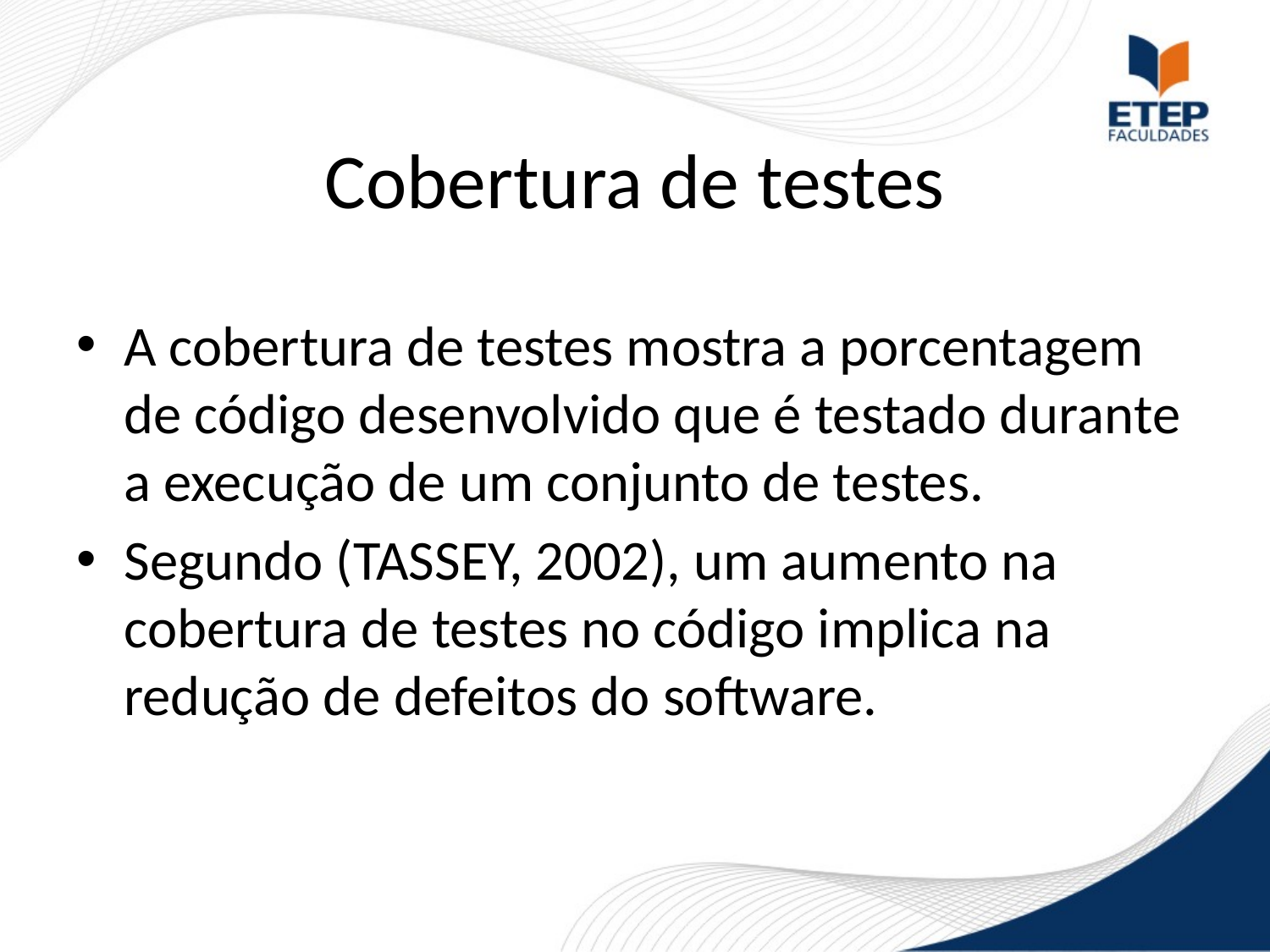

# Cobertura de testes
A cobertura de testes mostra a porcentagem de código desenvolvido que é testado durante a execução de um conjunto de testes.
Segundo (TASSEY, 2002), um aumento na cobertura de testes no código implica na redução de defeitos do software.